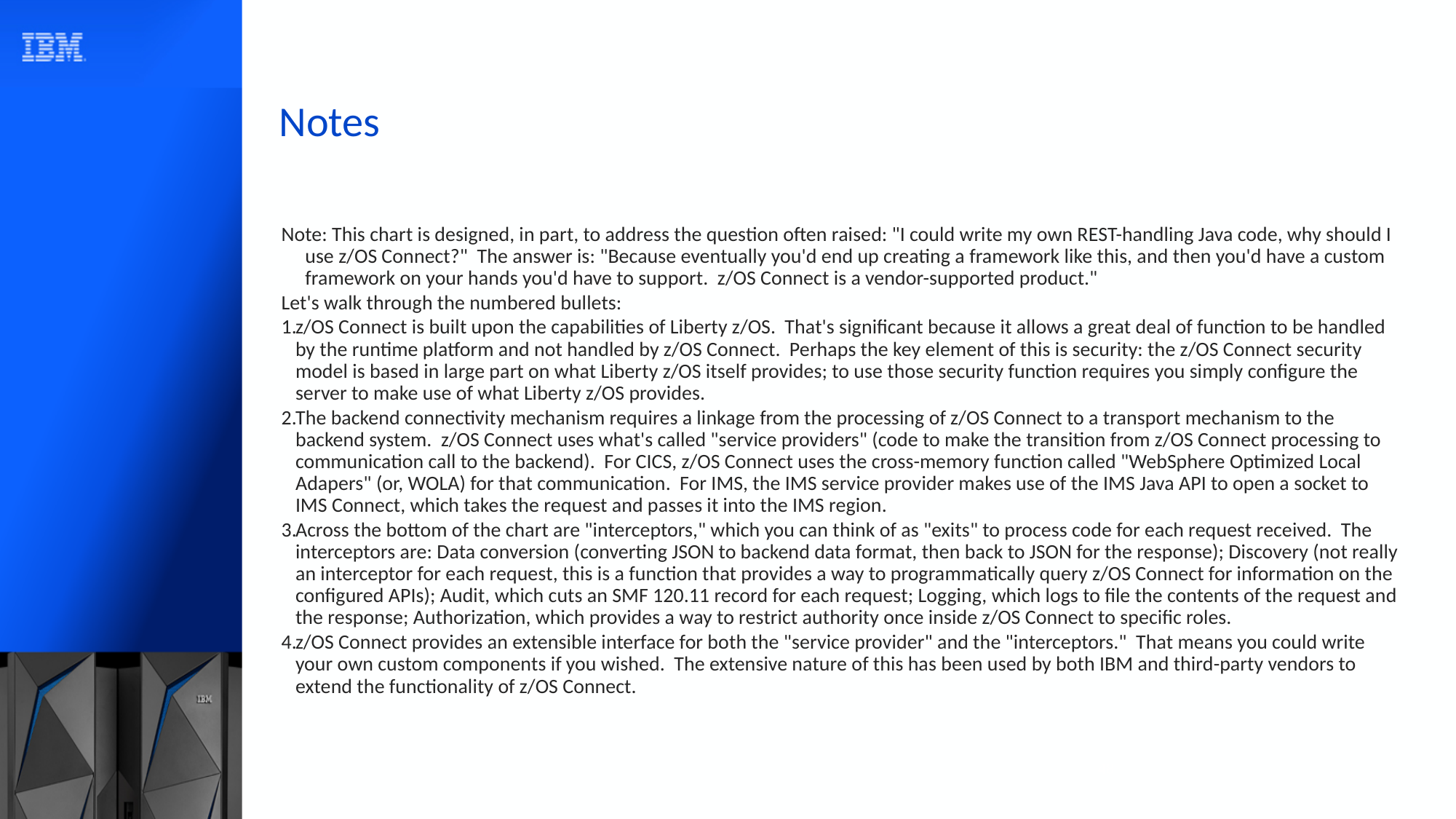

# Notes
Note: This chart is designed, in part, to address the question often raised: "I could write my own REST-handling Java code, why should I use z/OS Connect?"  The answer is: "Because eventually you'd end up creating a framework like this, and then you'd have a custom framework on your hands you'd have to support.  z/OS Connect is a vendor-supported product."
Let's walk through the numbered bullets:
z/OS Connect is built upon the capabilities of Liberty z/OS.  That's significant because it allows a great deal of function to be handled by the runtime platform and not handled by z/OS Connect.  Perhaps the key element of this is security: the z/OS Connect security model is based in large part on what Liberty z/OS itself provides; to use those security function requires you simply configure the server to make use of what Liberty z/OS provides.
The backend connectivity mechanism requires a linkage from the processing of z/OS Connect to a transport mechanism to the backend system.  z/OS Connect uses what's called "service providers" (code to make the transition from z/OS Connect processing to communication call to the backend).  For CICS, z/OS Connect uses the cross-memory function called "WebSphere Optimized Local Adapers" (or, WOLA) for that communication.  For IMS, the IMS service provider makes use of the IMS Java API to open a socket to IMS Connect, which takes the request and passes it into the IMS region.
Across the bottom of the chart are "interceptors," which you can think of as "exits" to process code for each request received.  The interceptors are: Data conversion (converting JSON to backend data format, then back to JSON for the response); Discovery (not really an interceptor for each request, this is a function that provides a way to programmatically query z/OS Connect for information on the configured APIs); Audit, which cuts an SMF 120.11 record for each request; Logging, which logs to file the contents of the request and the response; Authorization, which provides a way to restrict authority once inside z/OS Connect to specific roles.
z/OS Connect provides an extensible interface for both the "service provider" and the "interceptors."  That means you could write your own custom components if you wished.  The extensive nature of this has been used by both IBM and third-party vendors to extend the functionality of z/OS Connect.

48